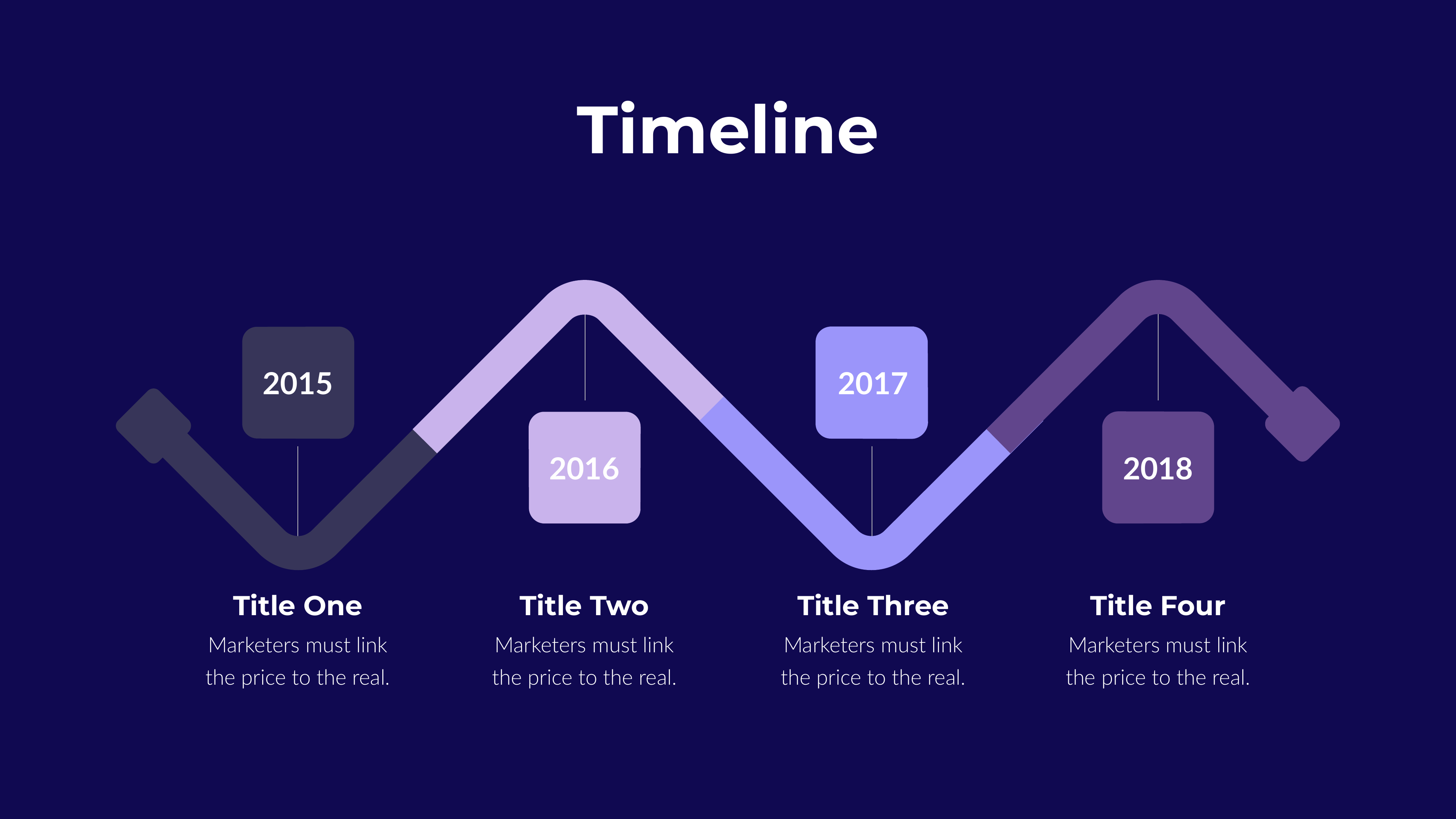

Timeline

2015
2017

2016
2018
Title One
Title Two
Title Three
Title Four
Marketers must link the price to the real.
Marketers must link the price to the real.
Marketers must link the price to the real.
Marketers must link the price to the real.